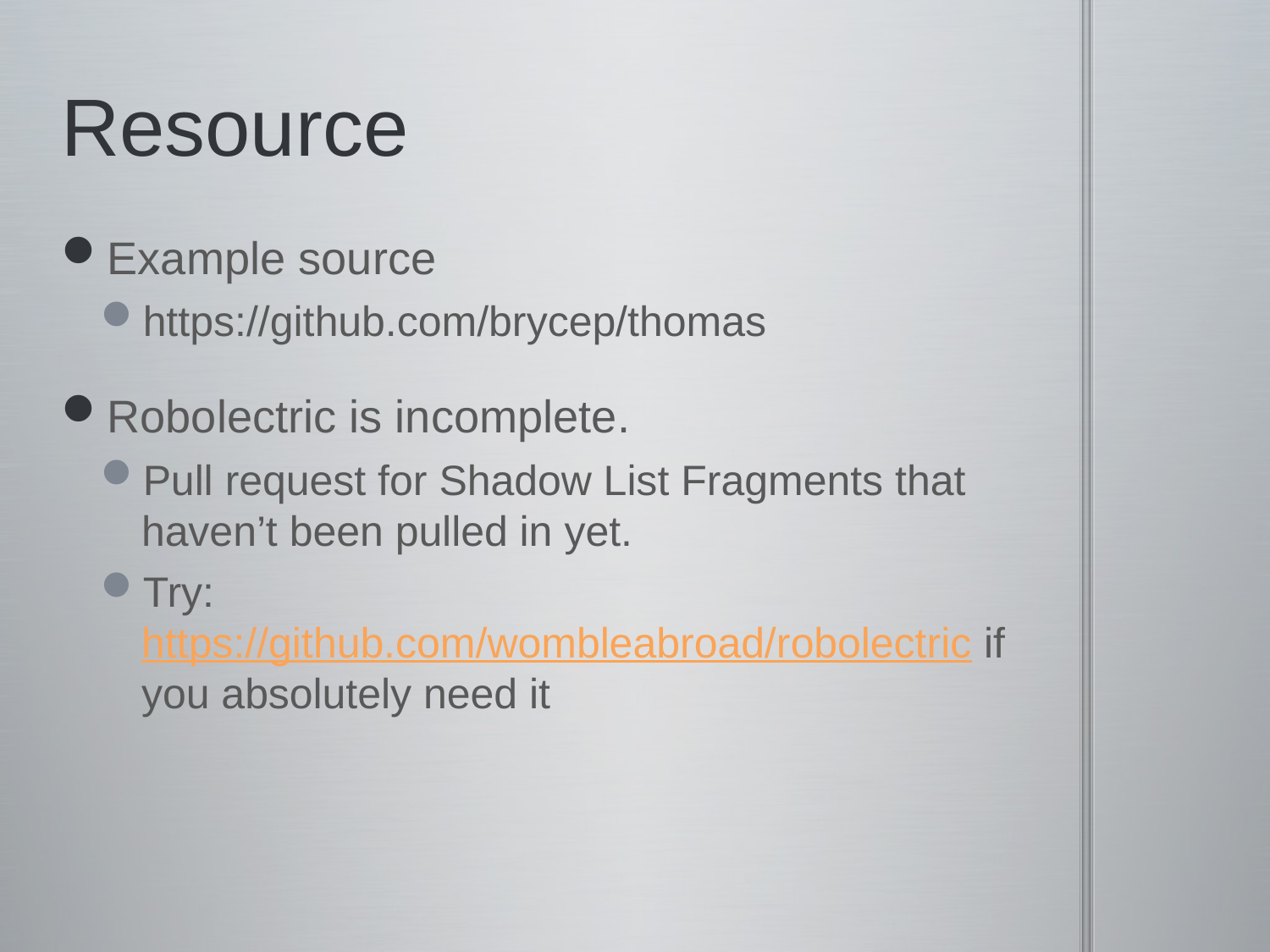

# Resource
Example source
https://github.com/brycep/thomas
Robolectric is incomplete.
Pull request for Shadow List Fragments that haven’t been pulled in yet.
Try: https://github.com/wombleabroad/robolectric if you absolutely need it